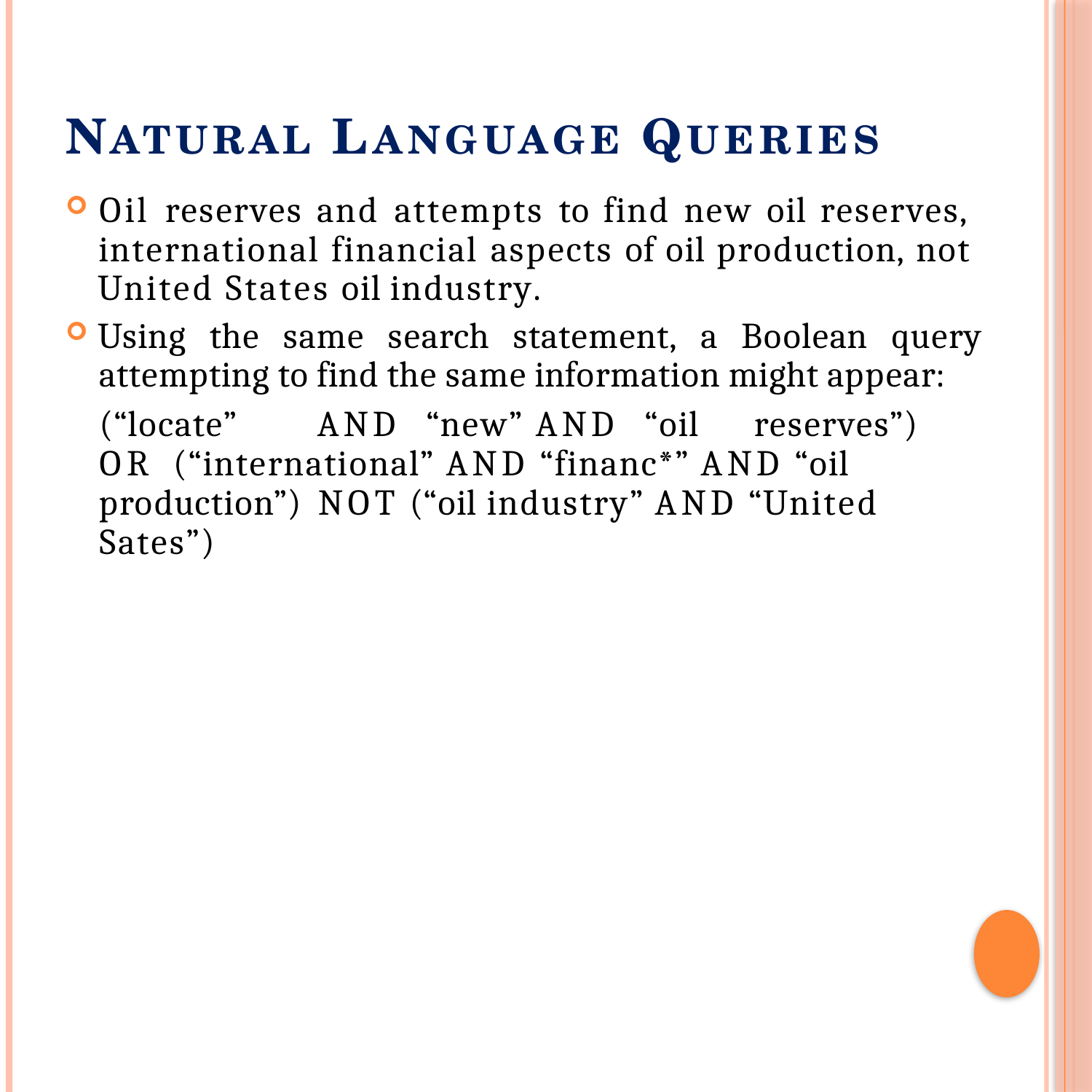

# NATURAL LANGUAGE QUERIES
Oil reserves and attempts to find new oil reserves,  international financial aspects of oil production, not  United States oil industry.
Using the same search statement, a Boolean query attempting to find the same information might appear:
    (“locate”	AND	“new”	AND	“oil	reserves”)	OR  (“international” AND “financ*” AND “oil production”)  NOT (“oil industry” AND “United Sates”)